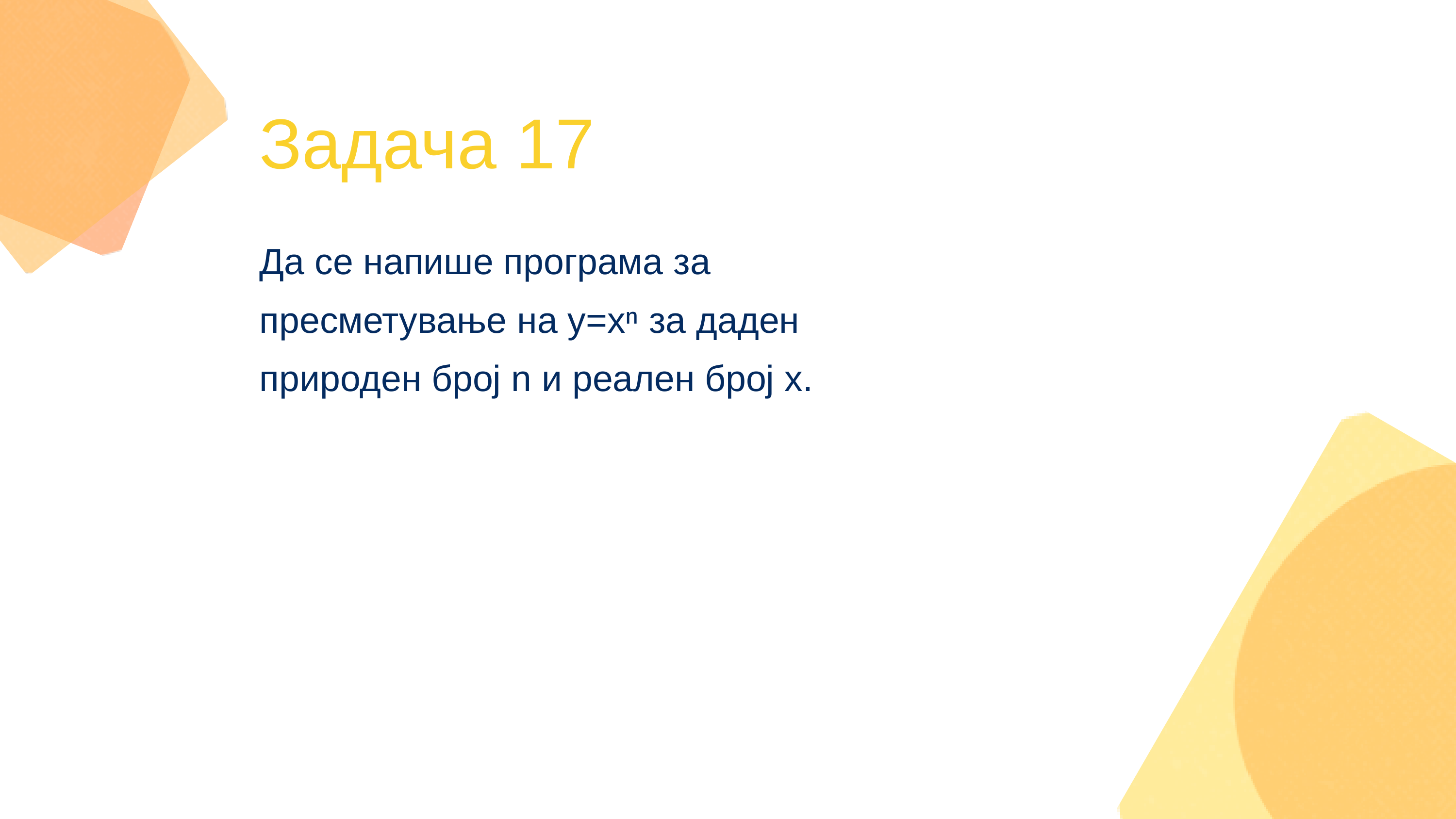

Задача 17
Да се напише програма за пресметување на y=xⁿ за даден природен број n и реален број x.